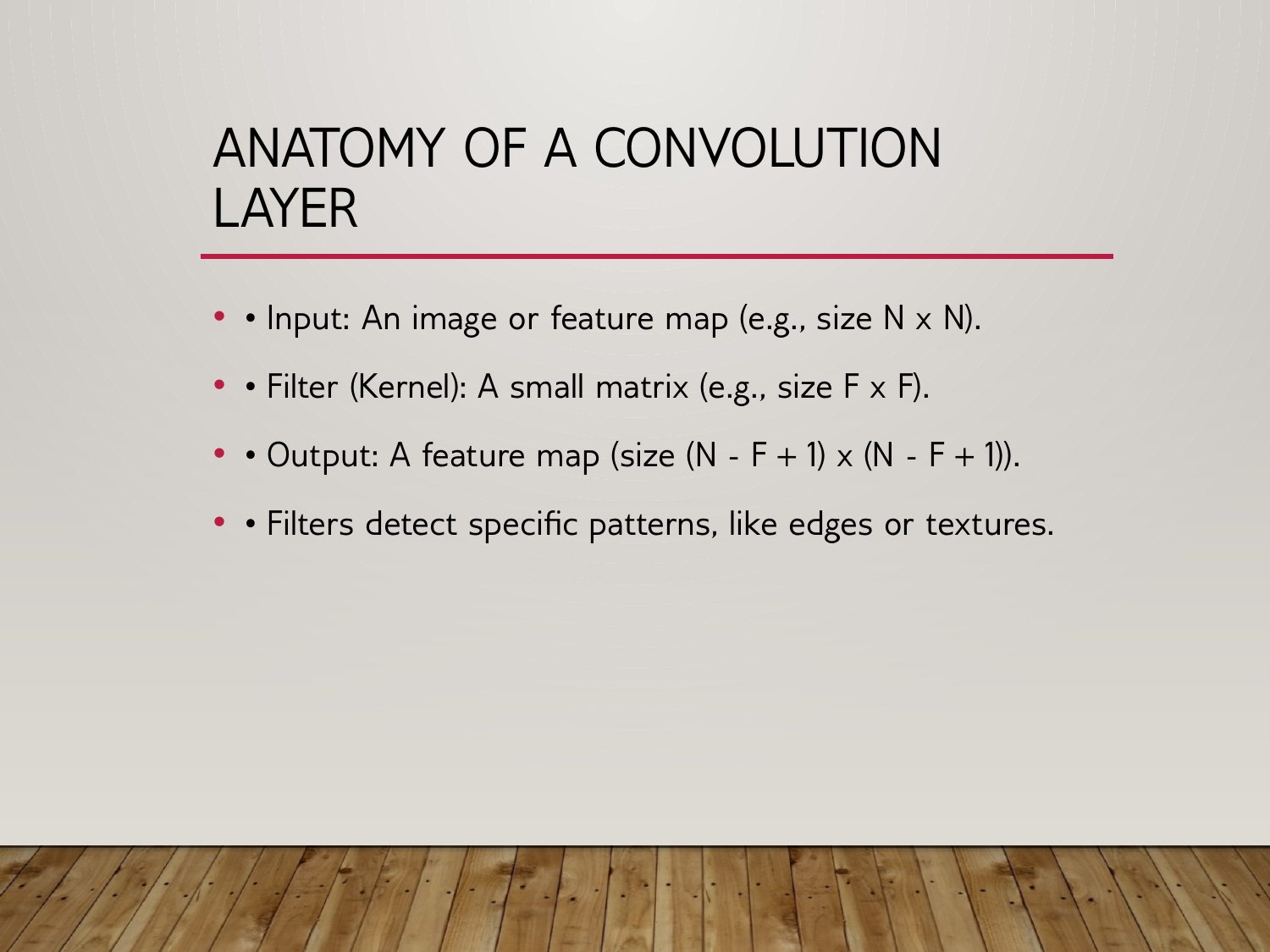

# Anatomy of a Convolution Layer
• Input: An image or feature map (e.g., size N x N).
• Filter (Kernel): A small matrix (e.g., size F x F).
• Output: A feature map (size (N - F + 1) x (N - F + 1)).
• Filters detect specific patterns, like edges or textures.